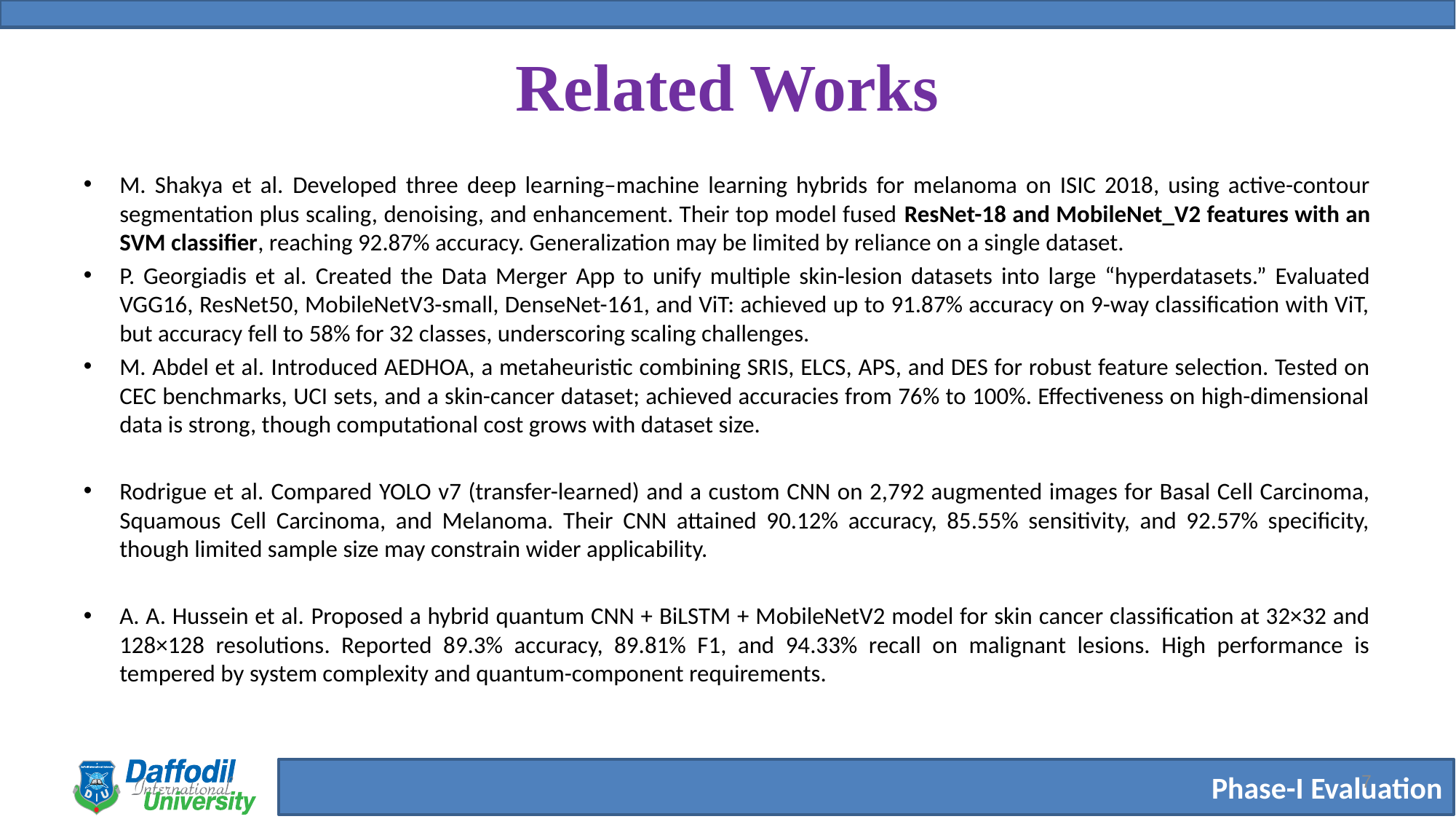

# Related Works
M. Shakya et al. Developed three deep learning–machine learning hybrids for melanoma on ISIC 2018, using active-contour segmentation plus scaling, denoising, and enhancement. Their top model fused ResNet-18 and MobileNet_V2 features with an SVM classifier, reaching 92.87% accuracy. Generalization may be limited by reliance on a single dataset.
P. Georgiadis et al. Created the Data Merger App to unify multiple skin-lesion datasets into large “hyperdatasets.” Evaluated VGG16, ResNet50, MobileNetV3-small, DenseNet-161, and ViT: achieved up to 91.87% accuracy on 9-way classification with ViT, but accuracy fell to 58% for 32 classes, underscoring scaling challenges.
M. Abdel et al. Introduced AEDHOA, a metaheuristic combining SRIS, ELCS, APS, and DES for robust feature selection. Tested on CEC benchmarks, UCI sets, and a skin-cancer dataset; achieved accuracies from 76% to 100%. Effectiveness on high-dimensional data is strong, though computational cost grows with dataset size.

Rodrigue et al. Compared YOLO v7 (transfer-learned) and a custom CNN on 2,792 augmented images for Basal Cell Carcinoma, Squamous Cell Carcinoma, and Melanoma. Their CNN attained 90.12% accuracy, 85.55% sensitivity, and 92.57% specificity, though limited sample size may constrain wider applicability.

A. A. Hussein et al. Proposed a hybrid quantum CNN + BiLSTM + MobileNetV2 model for skin cancer classification at 32×32 and 128×128 resolutions. Reported 89.3% accuracy, 89.81% F1, and 94.33% recall on malignant lesions. High performance is tempered by system complexity and quantum-component requirements.

7